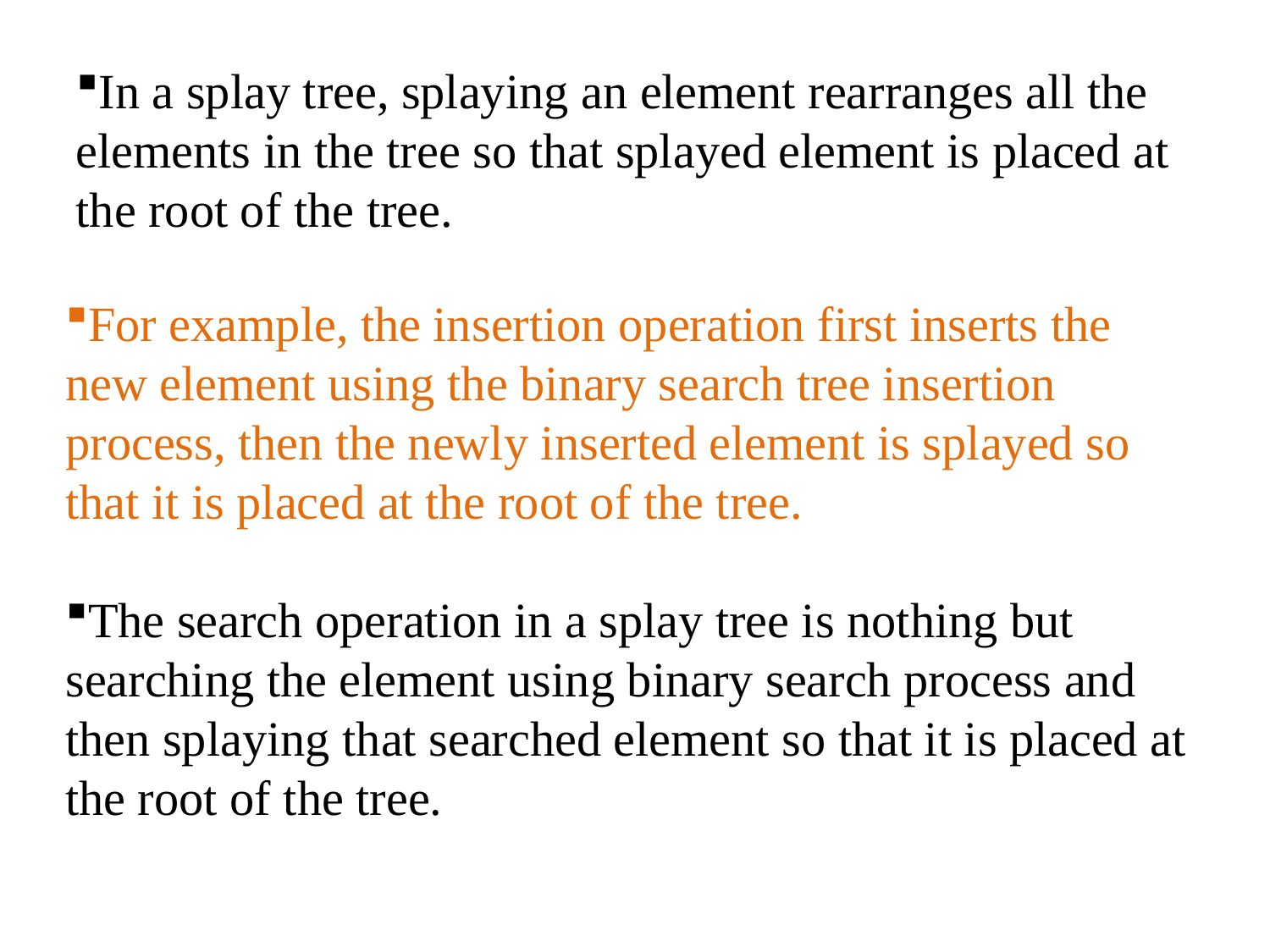

In a splay tree, splaying an element rearranges all the elements in the tree so that splayed element is placed at the root of the tree.
For example, the insertion operation first inserts the new element using the binary search tree insertion process, then the newly inserted element is splayed so that it is placed at the root of the tree.
The search operation in a splay tree is nothing but searching the element using binary search process and then splaying that searched element so that it is placed at the root of the tree.